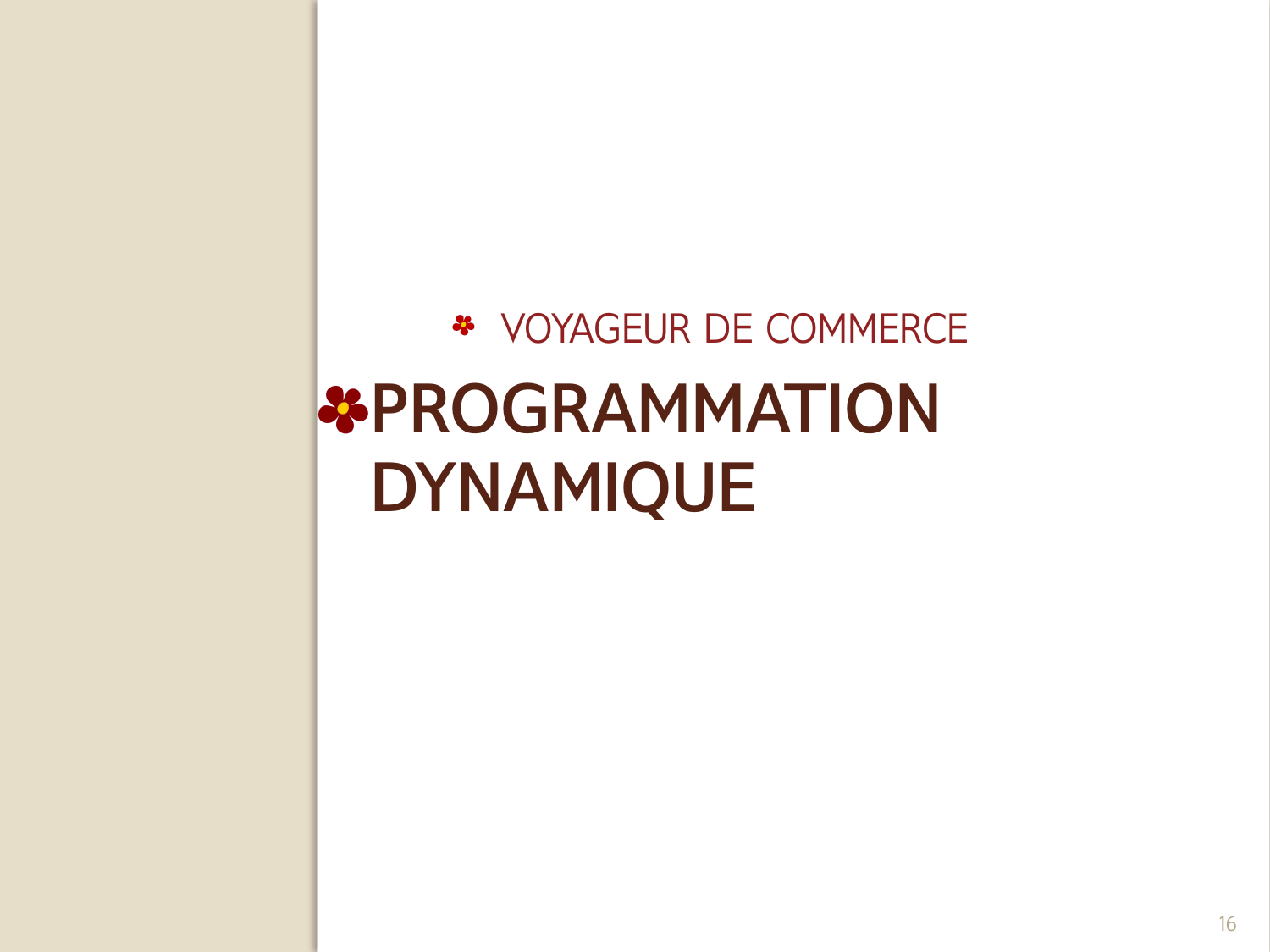

Voyageur de commerce
# programmation dynamique
16